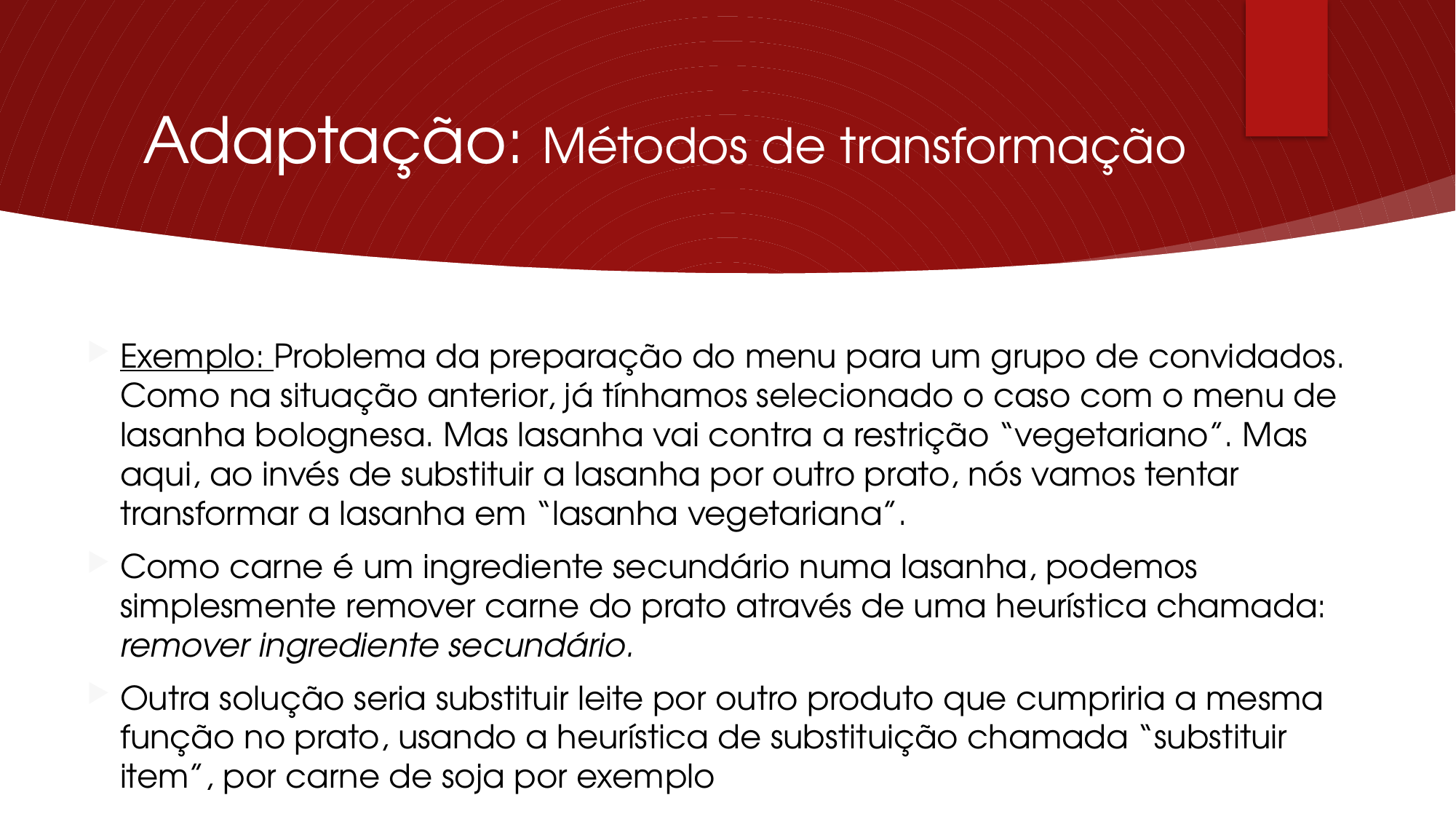

# Adaptação: Métodos de transformação

Exemplo: Problema da preparação do menu para um grupo de convidados. Como na situação anterior, já tínhamos selecionado o caso com o menu de lasanha bolognesa. Mas lasanha vai contra a restrição “vegetariano”. Mas aqui, ao invés de substituir a lasanha por outro prato, nós vamos tentar transformar a lasanha em “lasanha vegetariana”.
Como carne é um ingrediente secundário numa lasanha, podemos simplesmente remover carne do prato através de uma heurística chamada: remover ingrediente secundário.
Outra solução seria substituir leite por outro produto que cumpriria a mesma função no prato, usando a heurística de substituição chamada “substituir item”, por carne de soja por exemplo